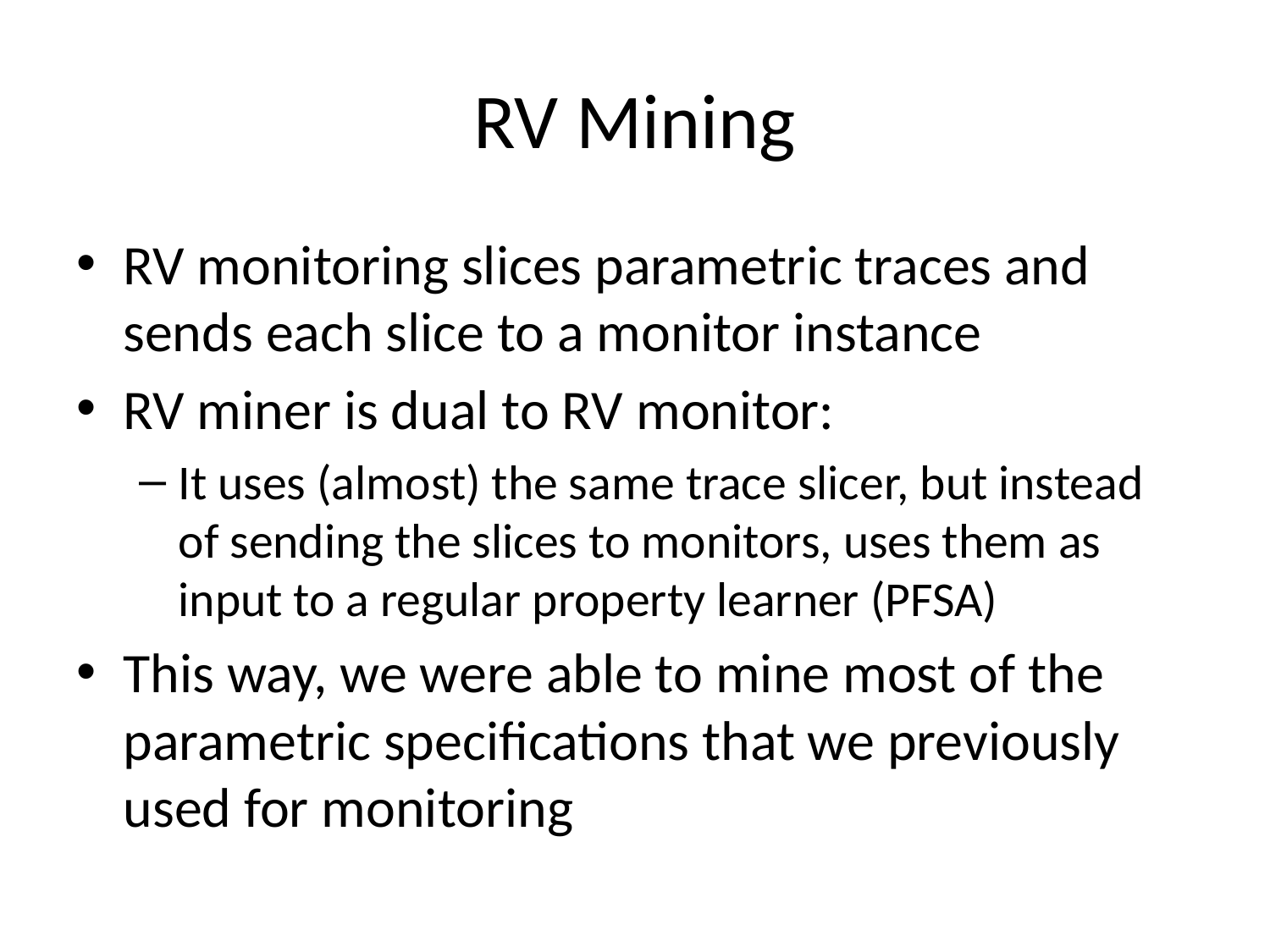

# RV Mining
RV monitoring slices parametric traces and sends each slice to a monitor instance
RV miner is dual to RV monitor:
It uses (almost) the same trace slicer, but instead of sending the slices to monitors, uses them as input to a regular property learner (PFSA)
This way, we were able to mine most of the parametric specifications that we previously used for monitoring